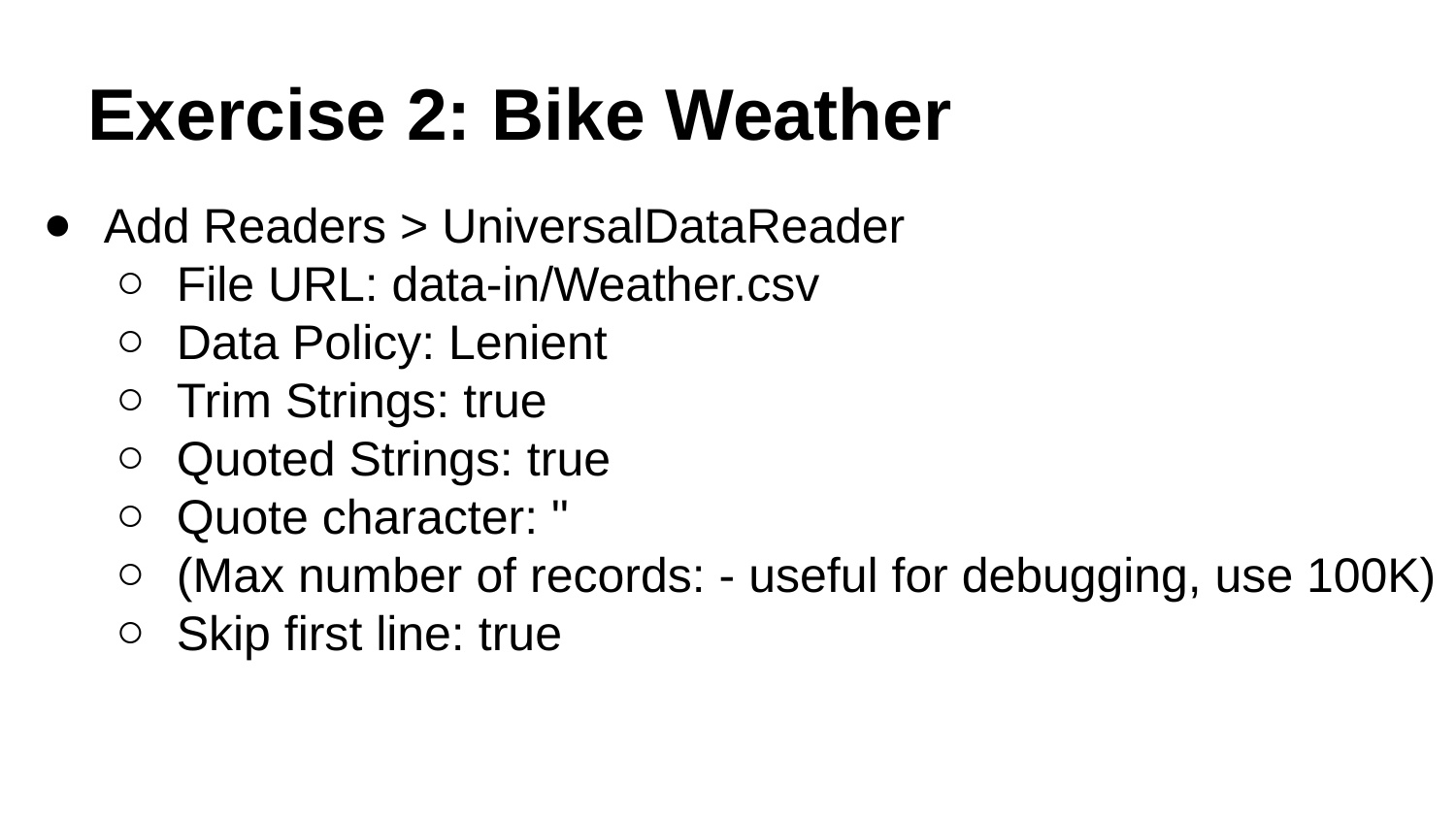

# Exercise 2: Bike Weather
Add Readers > UniversalDataReader
File URL: data-in/Weather.csv
Data Policy: Lenient
Trim Strings: true
Quoted Strings: true
Quote character: "
(Max number of records: - useful for debugging, use 100K)
Skip first line: true